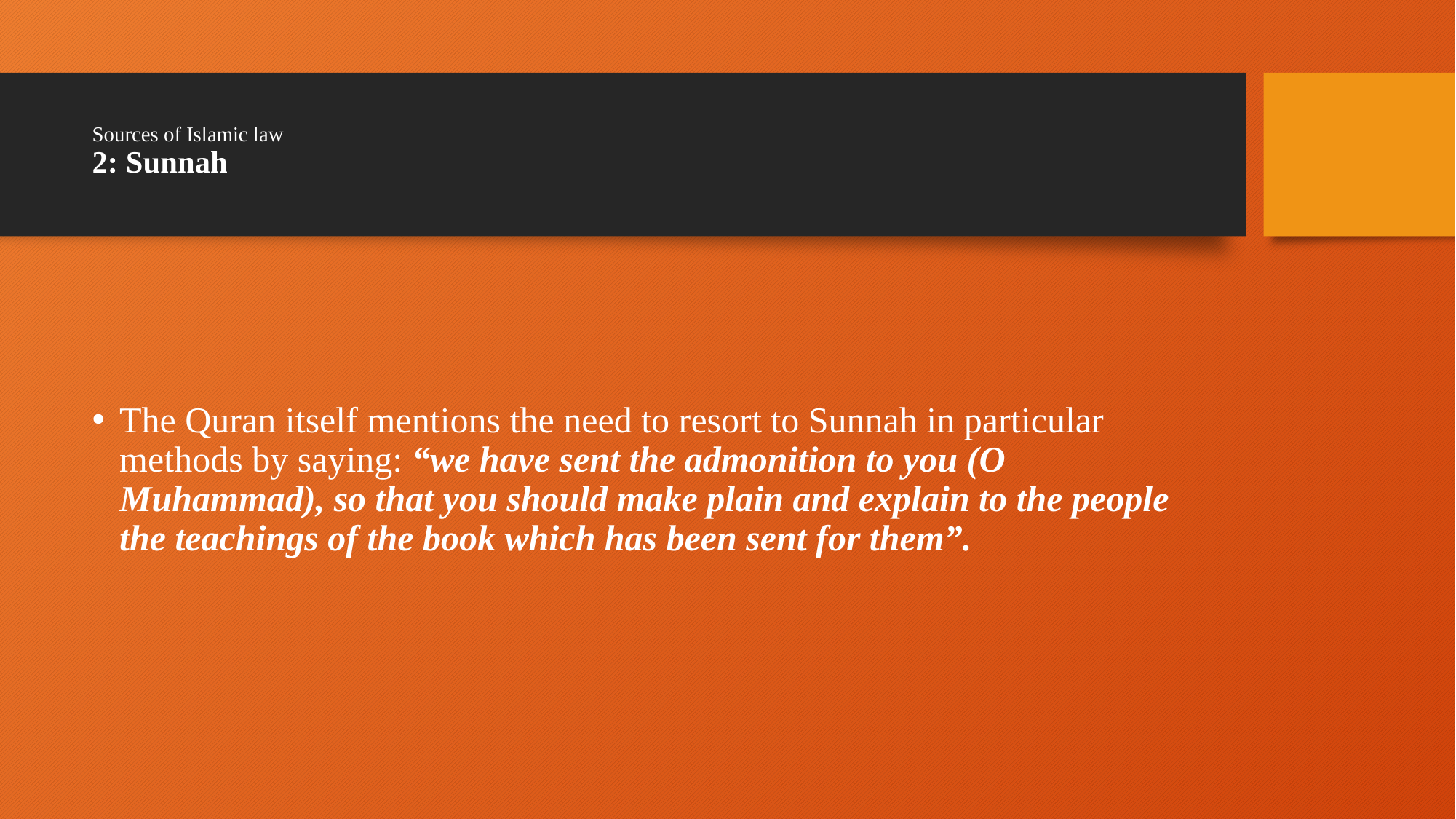

# Sources of Islamic law 2: Sunnah
The Quran itself mentions the need to resort to Sunnah in particular methods by saying: “we have sent the admonition to you (O Muhammad), so that you should make plain and explain to the people the teachings of the book which has been sent for them”.